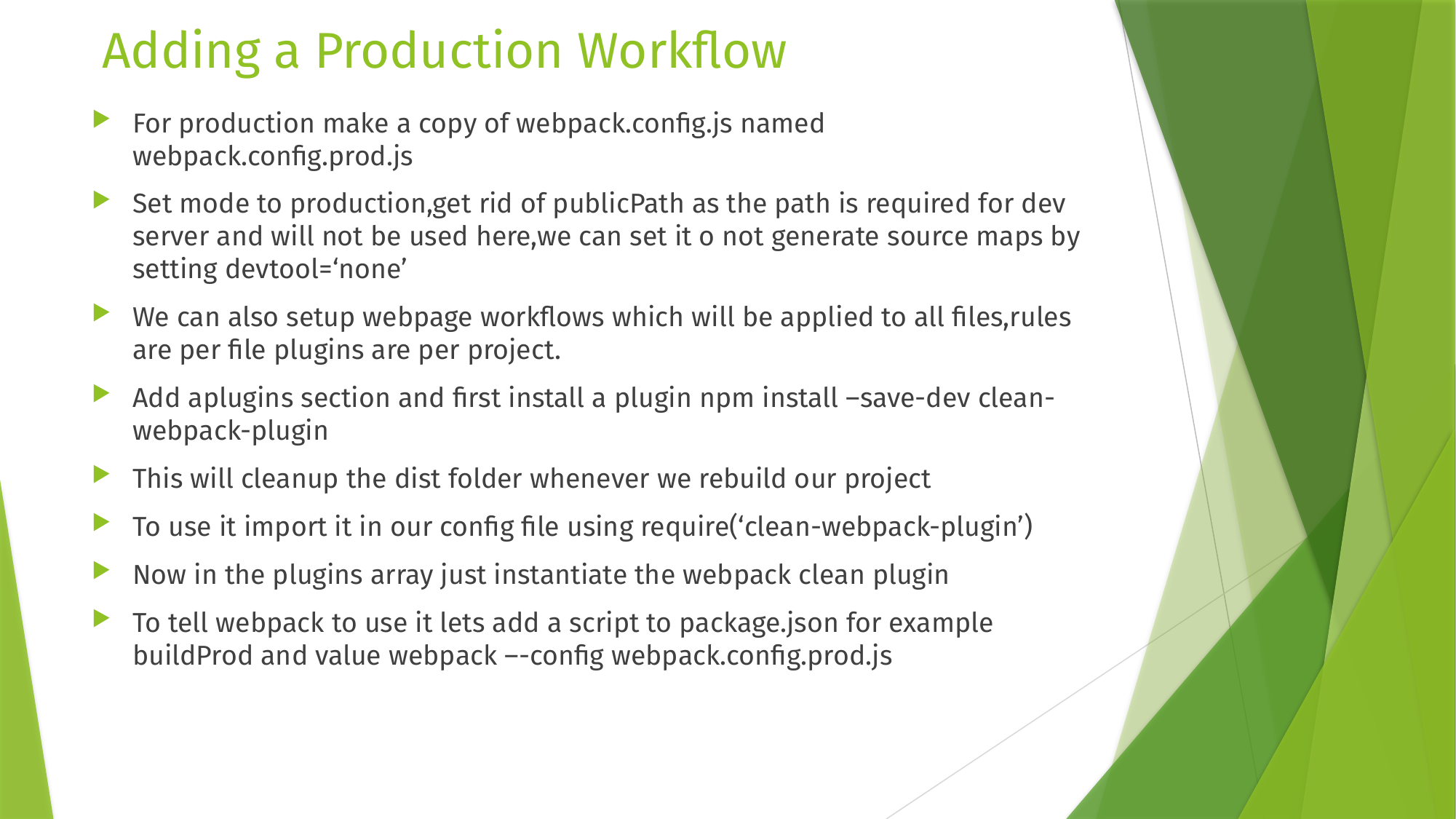

# Adding a Production Workflow
For production make a copy of webpack.config.js named webpack.config.prod.js
Set mode to production,get rid of publicPath as the path is required for dev server and will not be used here,we can set it o not generate source maps by setting devtool=‘none’
We can also setup webpage workflows which will be applied to all files,rules are per file plugins are per project.
Add aplugins section and first install a plugin npm install –save-dev clean-webpack-plugin
This will cleanup the dist folder whenever we rebuild our project
To use it import it in our config file using require(‘clean-webpack-plugin’)
Now in the plugins array just instantiate the webpack clean plugin
To tell webpack to use it lets add a script to package.json for example buildProd and value webpack –-config webpack.config.prod.js